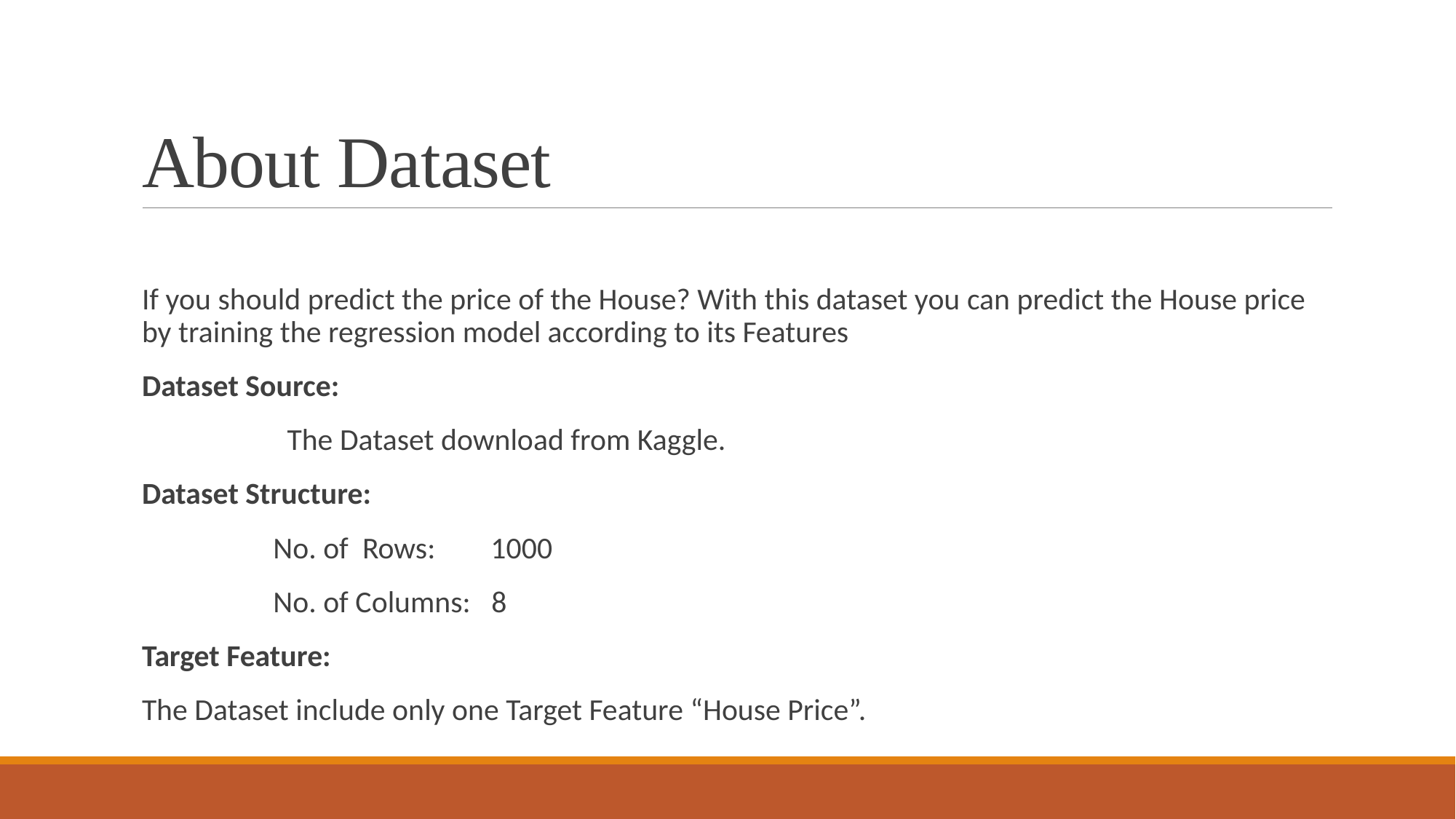

# About Dataset

If you should predict the price of the House? With this dataset you can predict the House price by training the regression model according to its Features
Dataset Source:
                     The Dataset download from Kaggle.
Dataset Structure:
                   No. of  Rows:        1000
                   No. of Columns:   8
Target Feature:
The Dataset include only one Target Feature “House Price”.